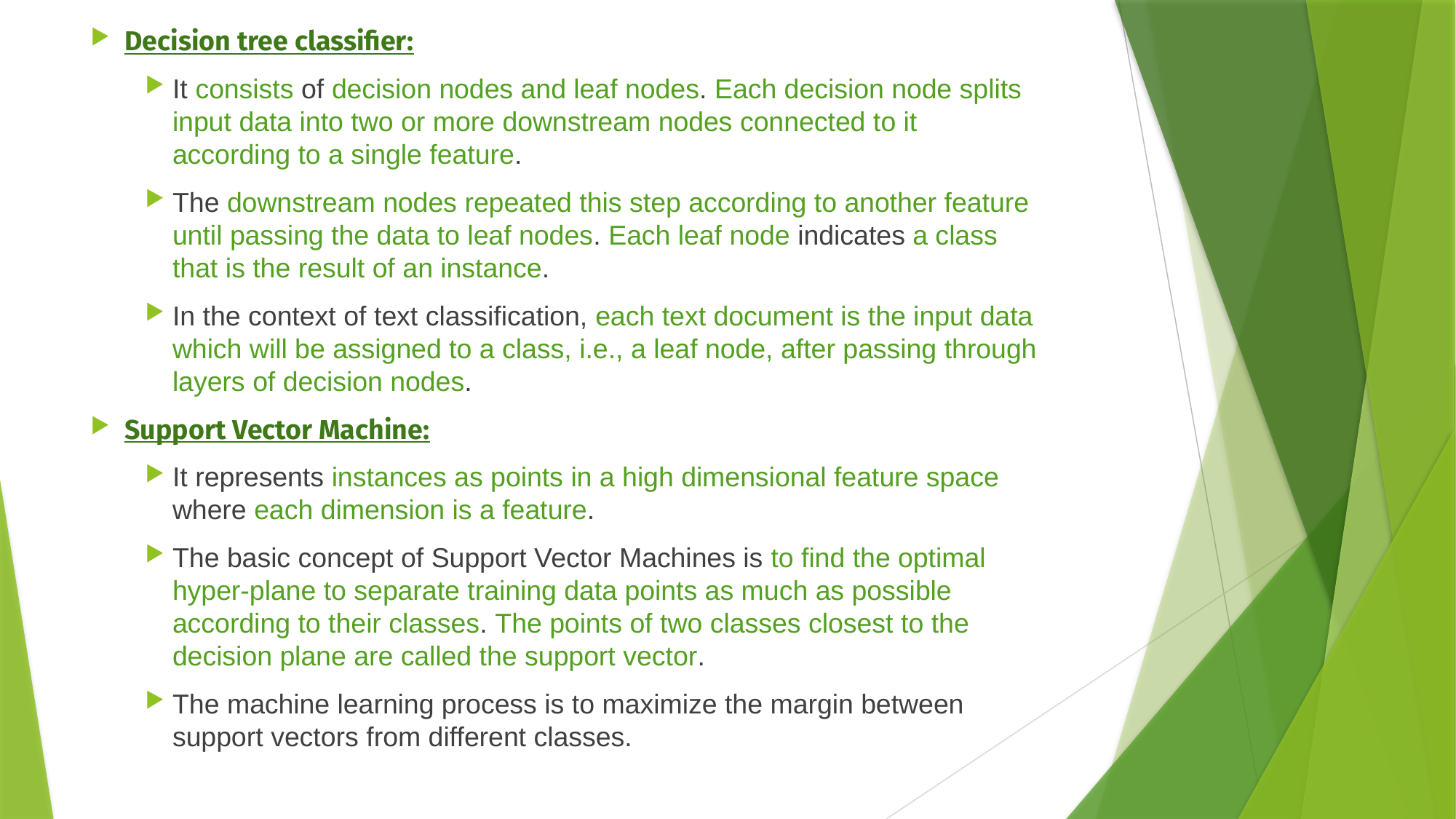

Decision tree classifier:
It consists of decision nodes and leaf nodes. Each decision node splits input data into two or more downstream nodes connected to it according to a single feature.
The downstream nodes repeated this step according to another feature until passing the data to leaf nodes. Each leaf node indicates a class that is the result of an instance.
In the context of text classification, each text document is the input data which will be assigned to a class, i.e., a leaf node, after passing through layers of decision nodes.
Support Vector Machine:
It represents instances as points in a high dimensional feature space where each dimension is a feature.
The basic concept of Support Vector Machines is to find the optimal hyper-plane to separate training data points as much as possible according to their classes. The points of two classes closest to the decision plane are called the support vector.
The machine learning process is to maximize the margin between support vectors from different classes.